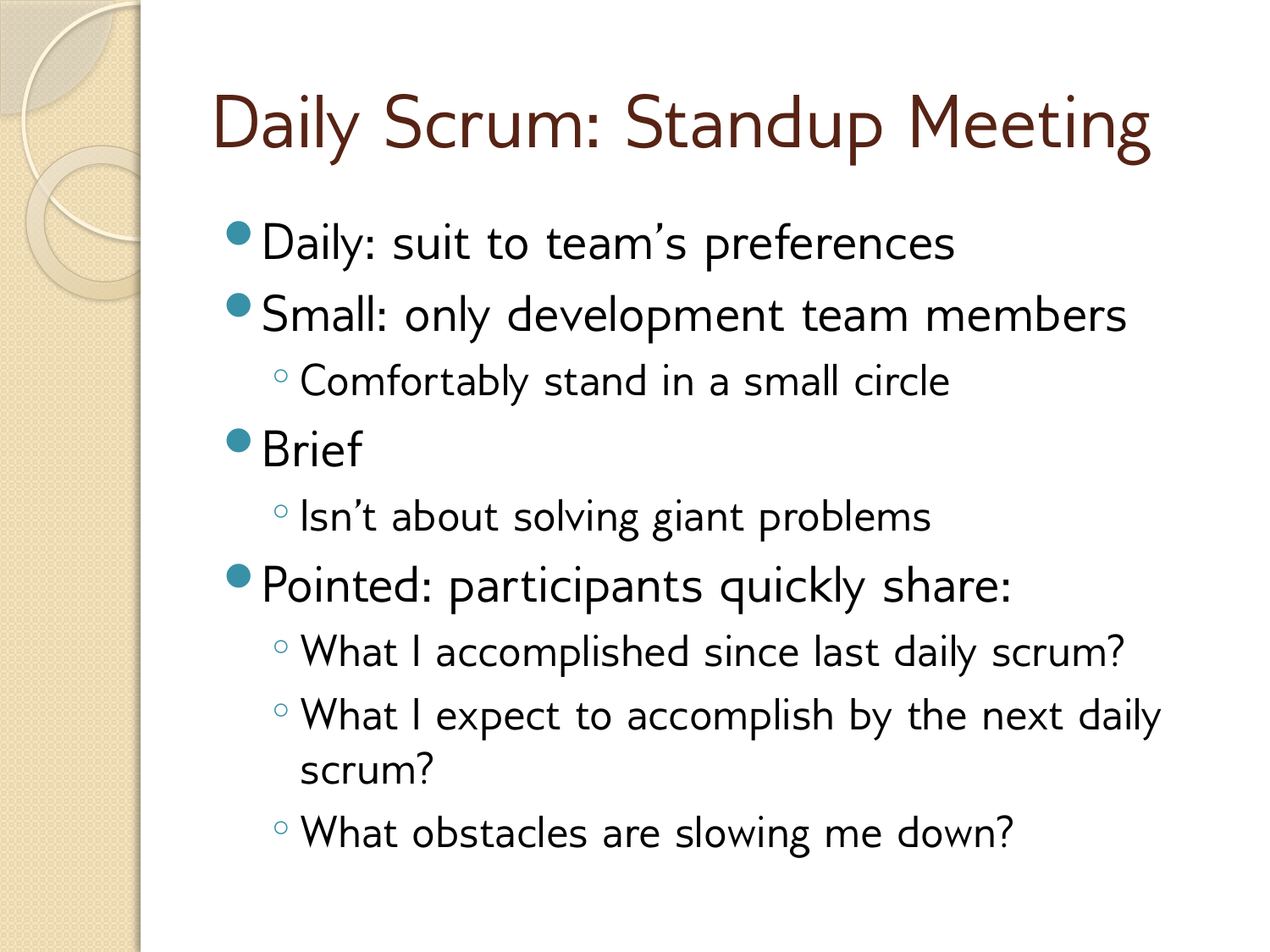

# Daily Scrum: Standup Meeting
Daily: suit to team’s preferences
Small: only development team members
Comfortably stand in a small circle
Brief
Isn’t about solving giant problems
Pointed: participants quickly share:
What I accomplished since last daily scrum?
What I expect to accomplish by the next daily scrum?
What obstacles are slowing me down?